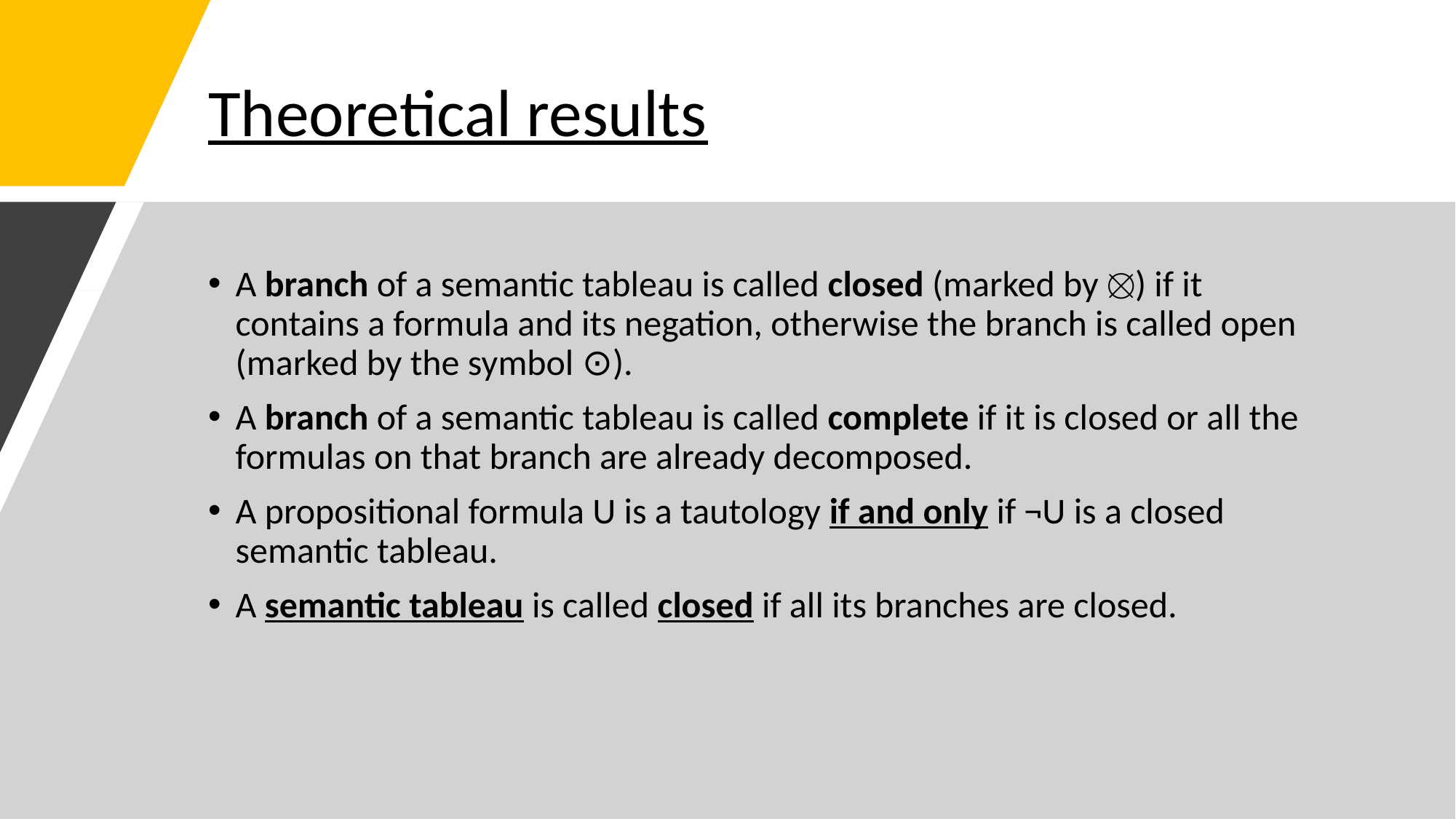

# Theoretical results

A branch of a semantic tableau is called closed (marked by ⦻) if it contains a formula and its negation, otherwise the branch is called open (marked by the symbol ⊙).
A branch of a semantic tableau is called complete if it is closed or all the formulas on that branch are already decomposed.
A propositional formula U is a tautology if and only if ¬U is a closed semantic tableau.
A semantic tableau is called closed if all its branches are closed.